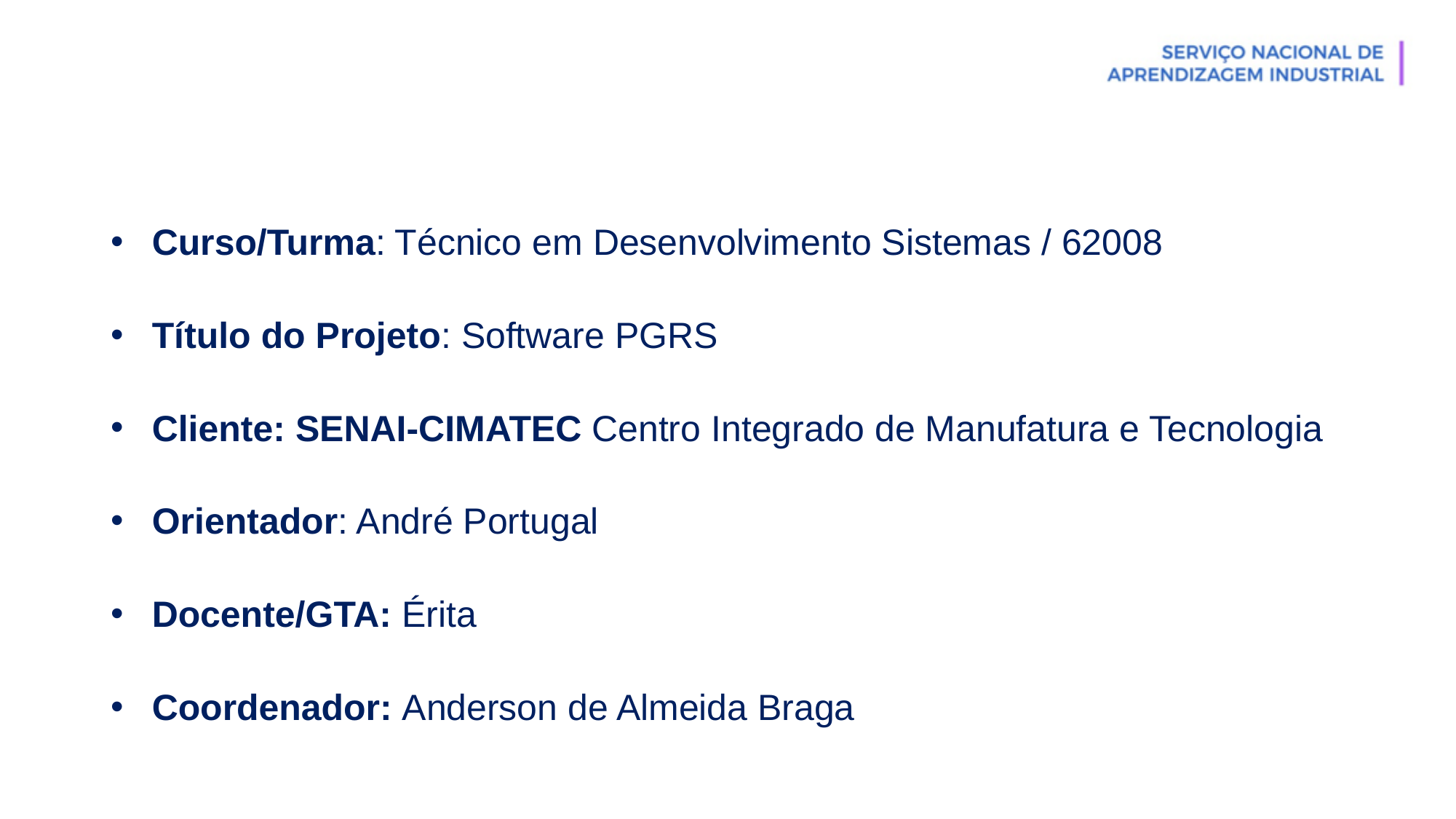

Curso/Turma: Técnico em Desenvolvimento Sistemas / 62008

Título do Projeto: Software PGRS

Cliente: SENAI-CIMATEC Centro Integrado de Manufatura e Tecnologia

Orientador: André Portugal

Docente/GTA: Érita

Coordenador: Anderson de Almeida Braga